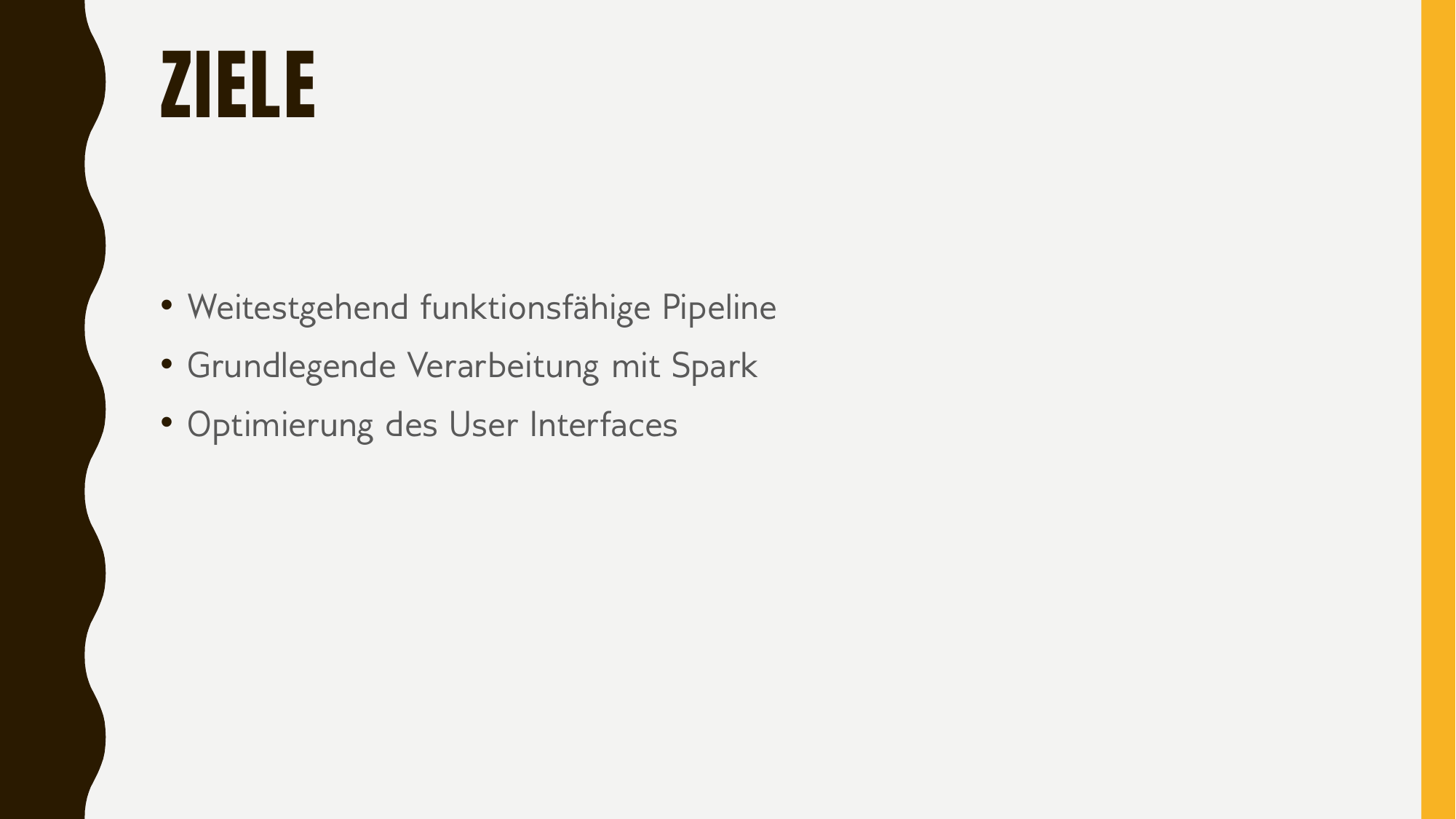

# Ziele
Weitestgehend funktionsfähige Pipeline
Grundlegende Verarbeitung mit Spark
Optimierung des User Interfaces